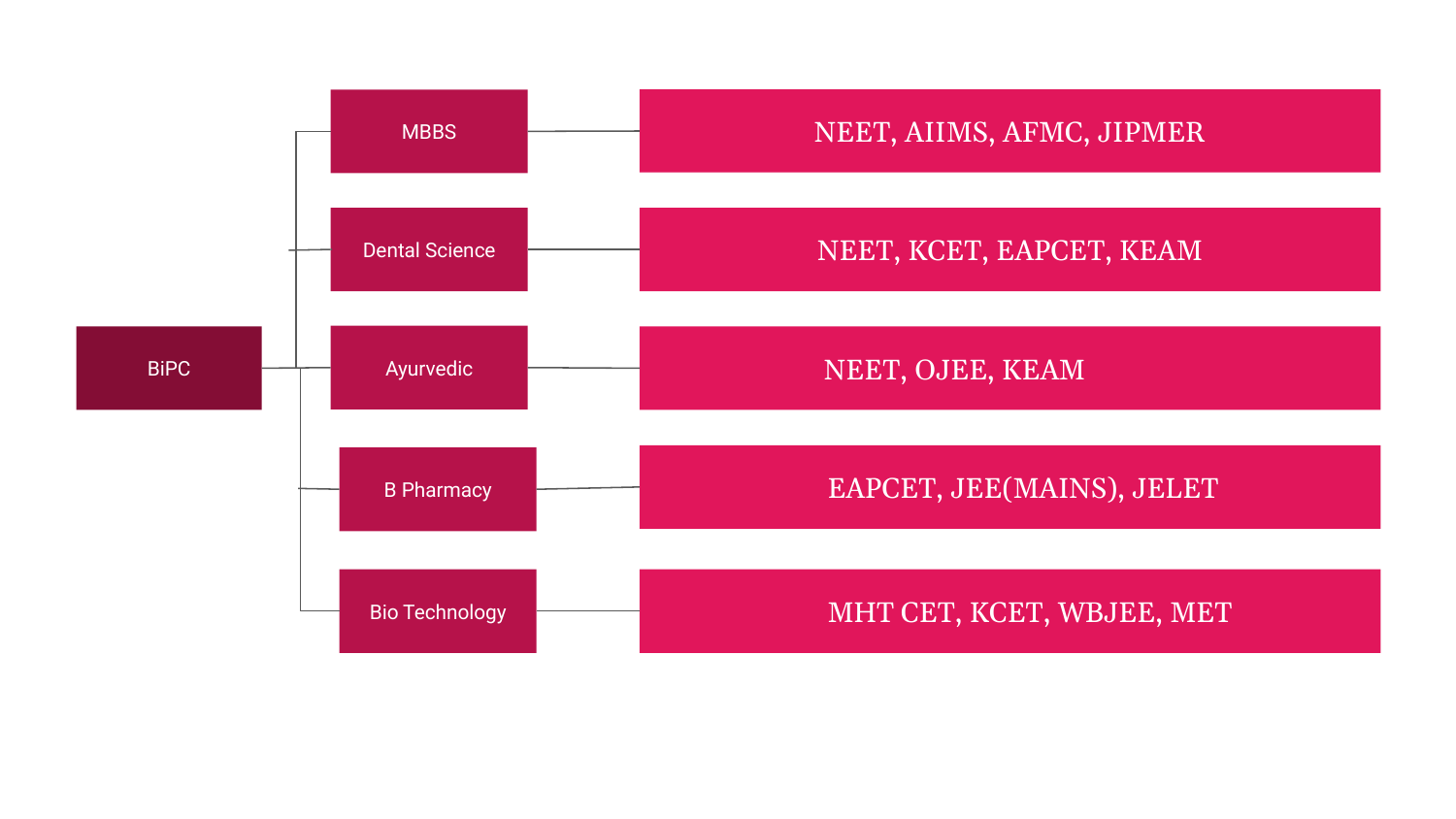

MBBS
NEET, AIIMS, AFMC, JIPMER
Dental Science
NEET, KCET, EAPCET, KEAM
Ayurvedic
BiPC
                         NEET, OJEE, KEAM
                                  EAPCET, JEE(MAINS), JELET
B Pharmacy
Bio Technology
                                  MHT CET, KCET, WBJEE, MET